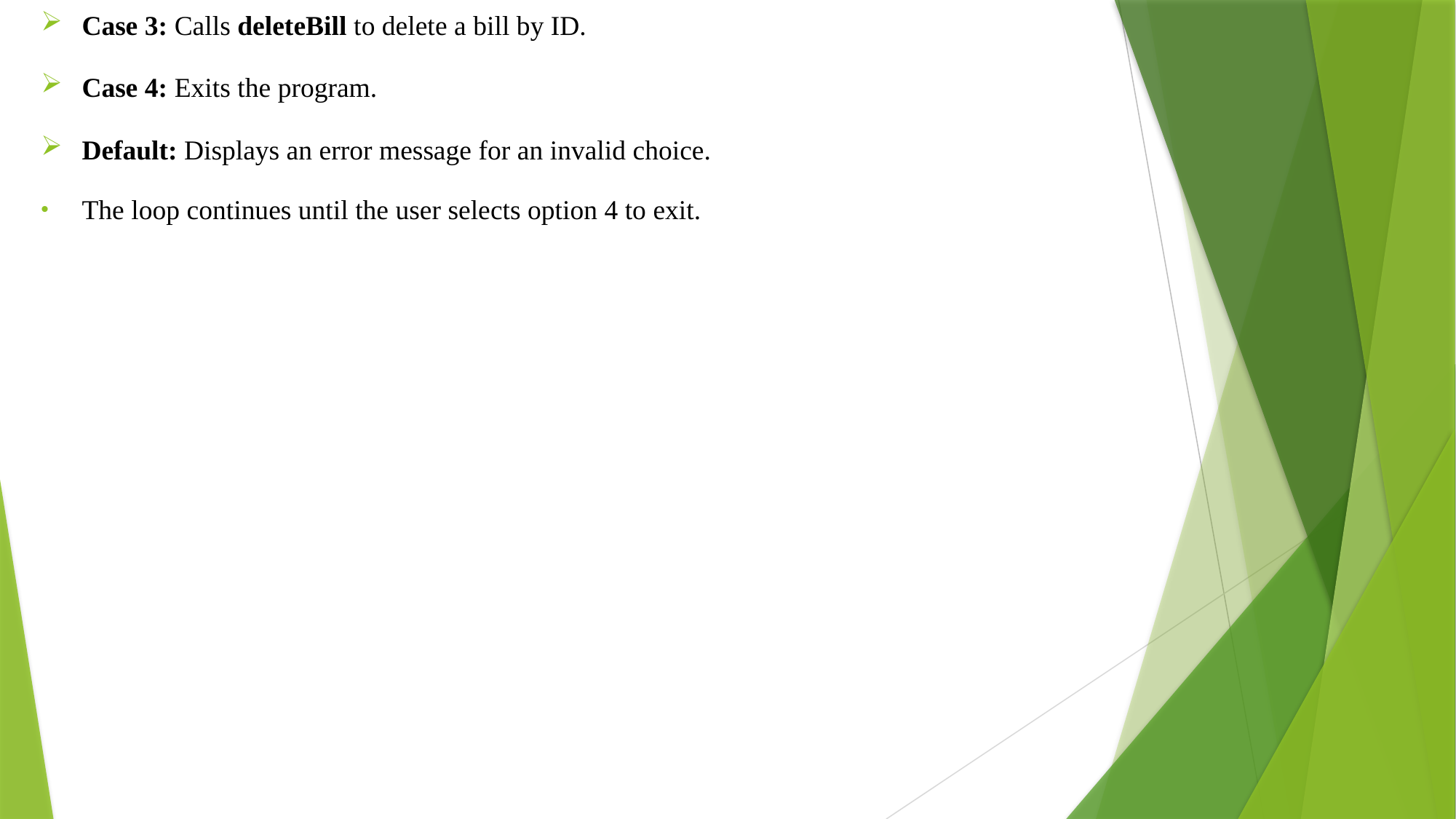

Case 3: Calls deleteBill to delete a bill by ID.
Case 4: Exits the program.
Default: Displays an error message for an invalid choice.
The loop continues until the user selects option 4 to exit.